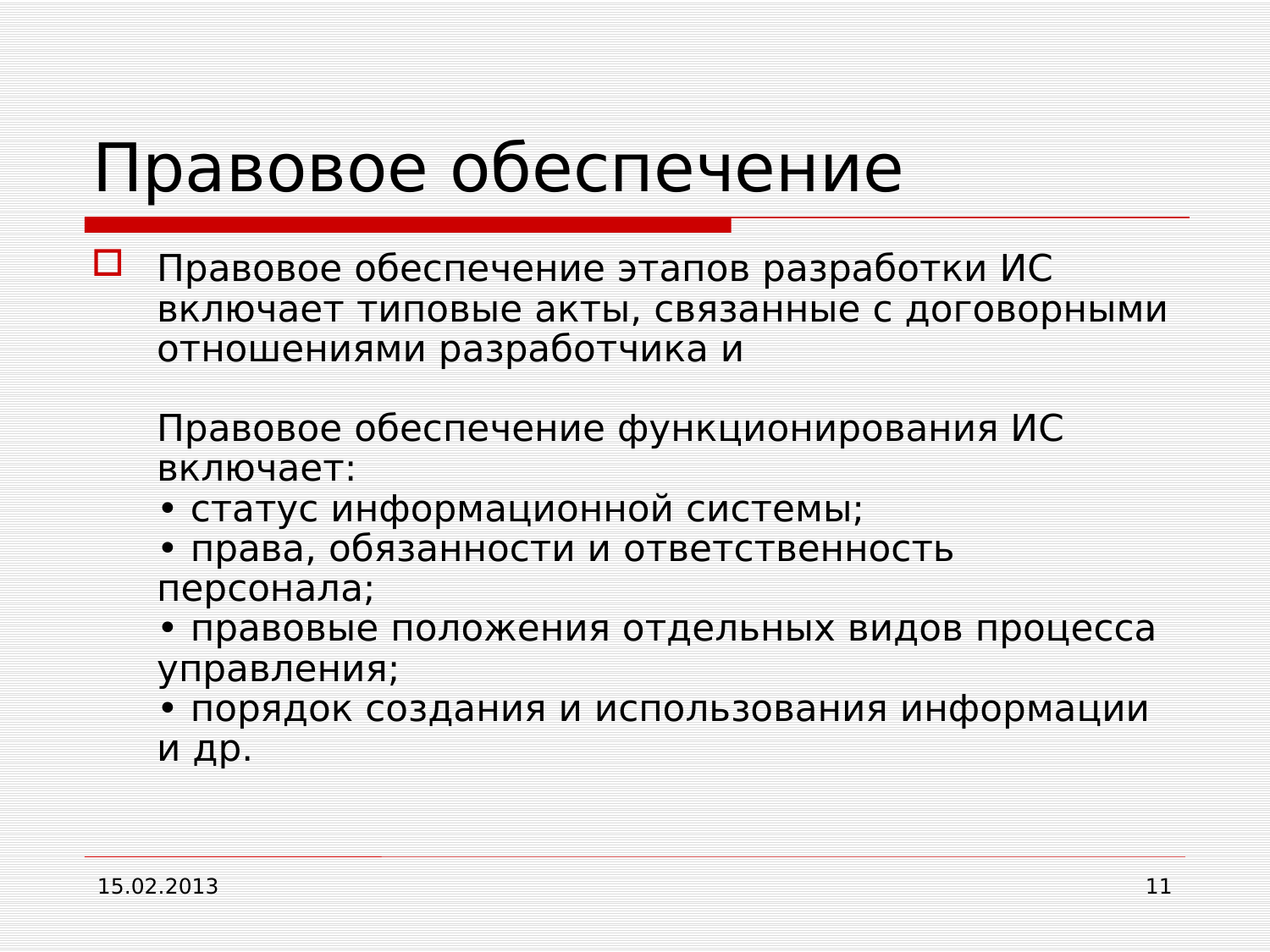

# Правовое обеспечение
Правовое обеспечение этапов разработки ИС включает типовые акты, связанные с договорными отношениями разработчика и
Правовое обеспечение функционирования ИС включает:
• статус информационной системы;
• права, обязанности и ответственность персонала;
• правовые положения отдельных видов процесса управления;
• порядок создания и использования информации и др.

15.02.2013
11